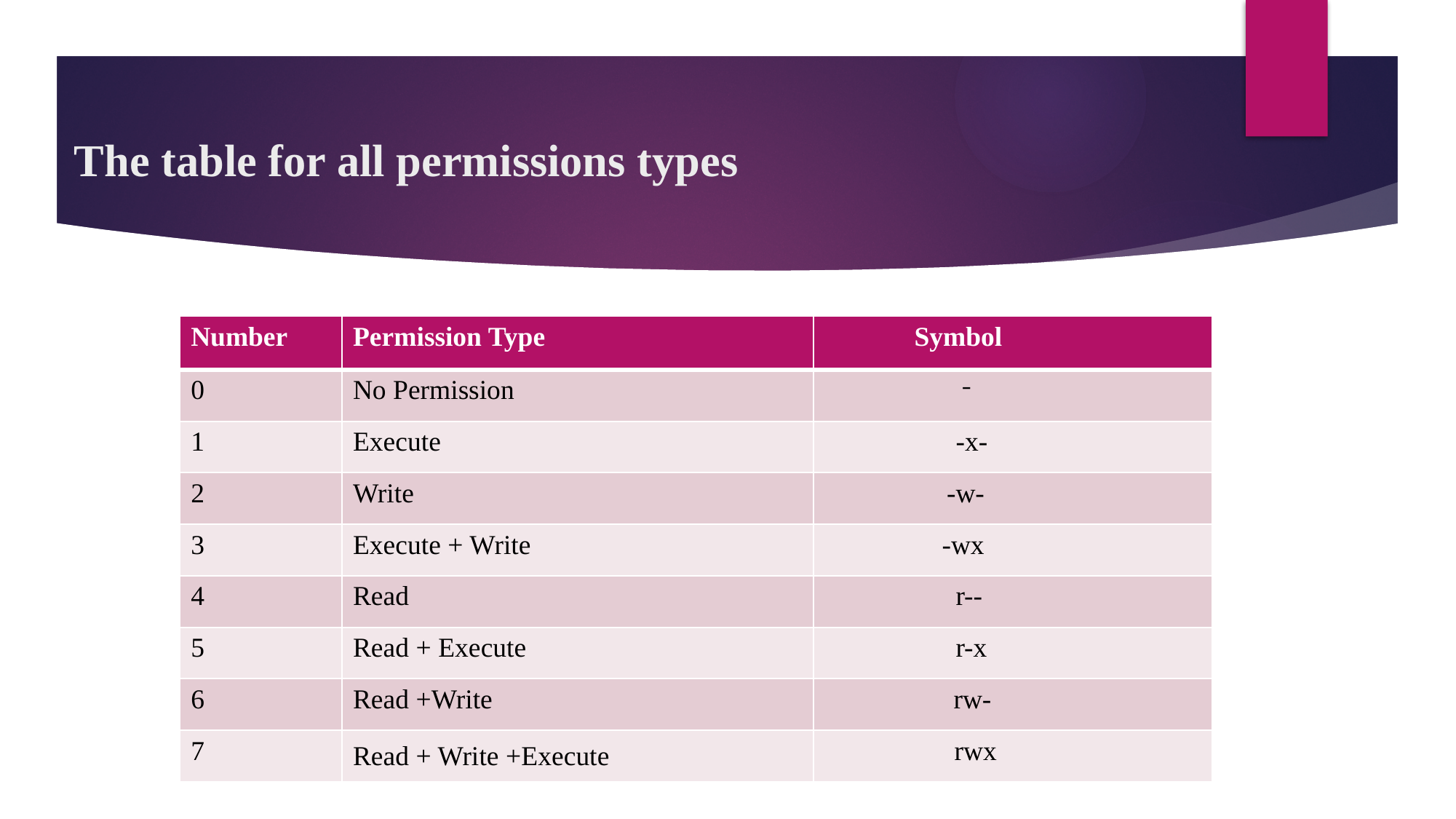

# The table for all permissions types
| Number | Permission Type | Symbol |
| --- | --- | --- |
| 0 | No Permission | - |
| 1 | Execute | -x- |
| 2 | Write | -w- |
| 3 | Execute + Write | -wx |
| 4 | Read | r-- |
| 5 | Read + Execute | r-x |
| 6 | Read +Write | rw- |
| 7 | Read + Write +Execute | rwx |